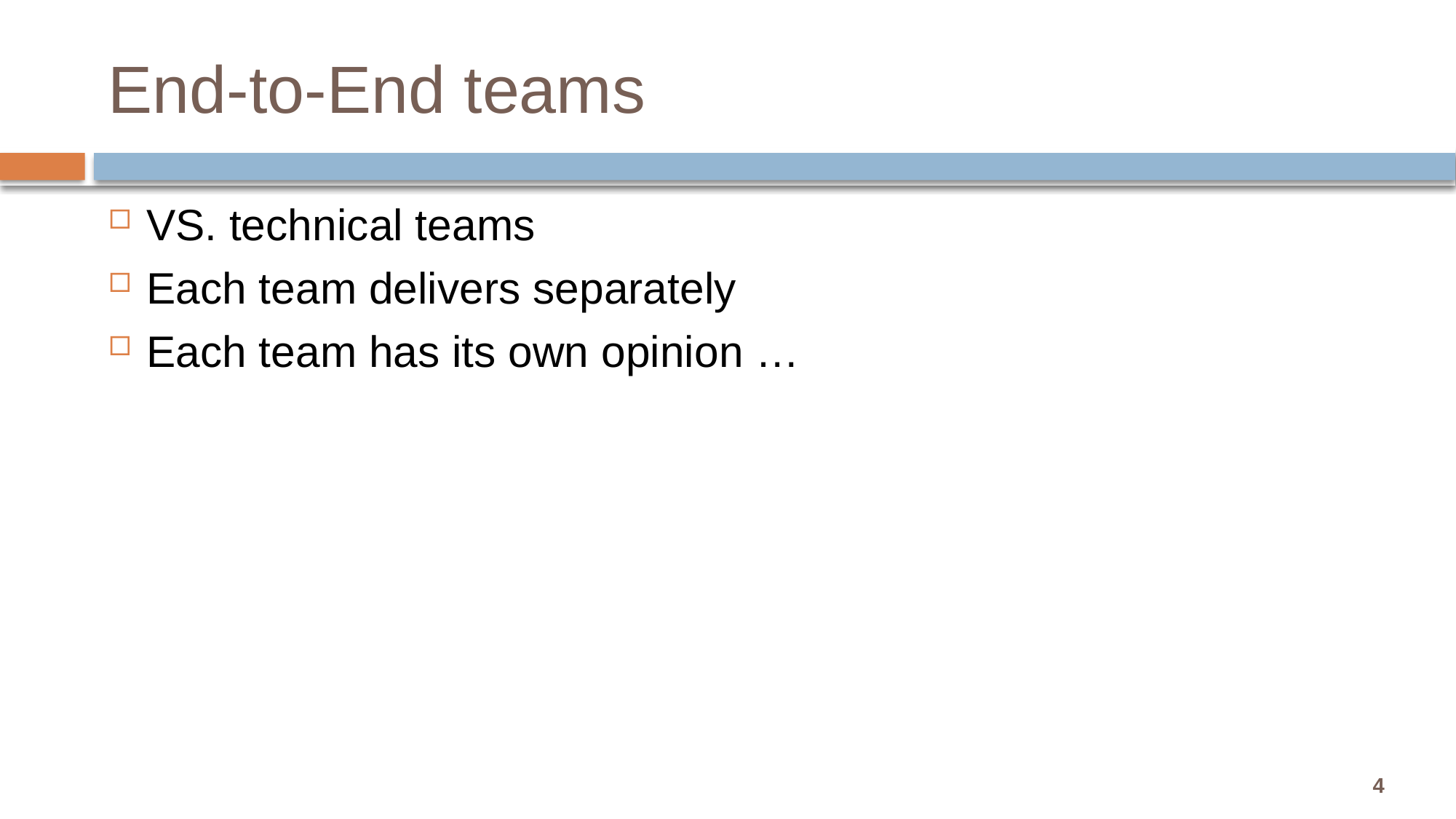

# End-to-End teams
VS. technical teams
Each team delivers separately
Each team has its own opinion …